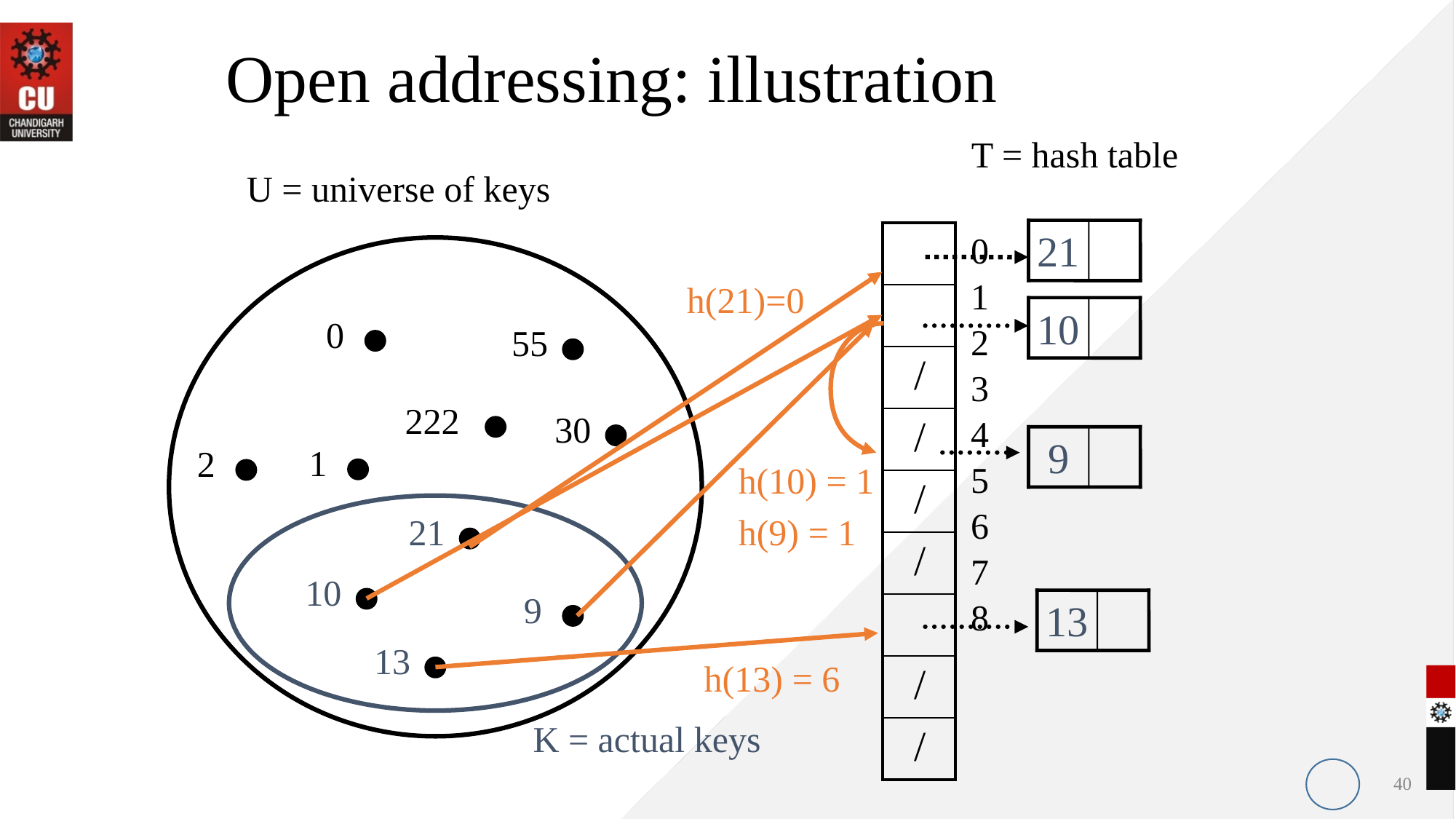

# Open addressing: illustration
T = hash table
U = universe of keys
21

10

9

13

0
1
2
3
4
5
6
7
8
|  |
| --- |
|  |
| / |
| / |
| / |
| / |
|  |
| / |
| / |

h(21)=0

h(10) = 1
h(9) = 1

h(13) = 6

0

55

222
30

1

2

21

10

9

13

K = actual keys
40